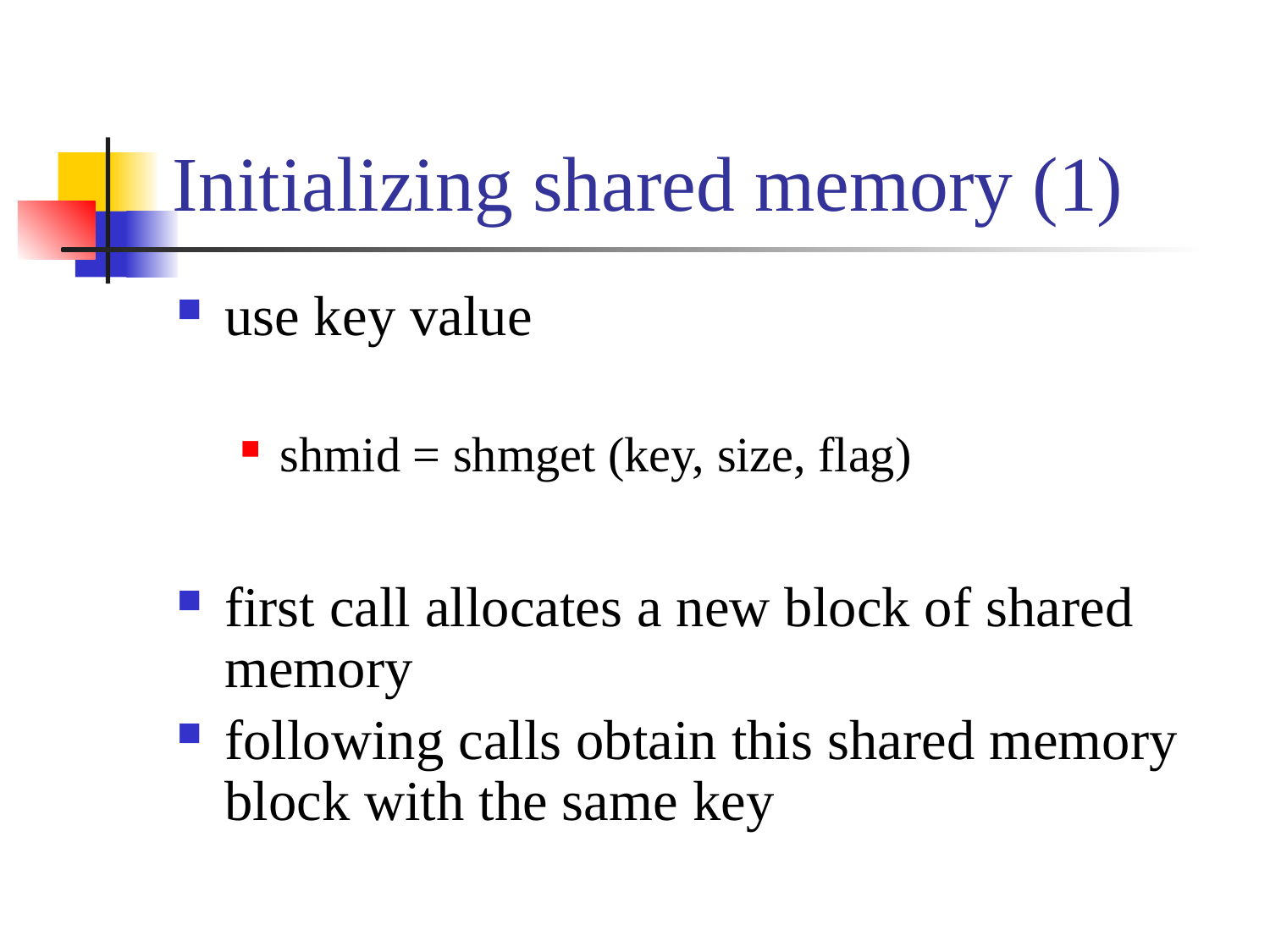

# Initializing shared memory (1)
use key value

shmid = shmget (key, size, flag)

first call allocates a new block of shared memory
following calls obtain this shared memory block with the same key